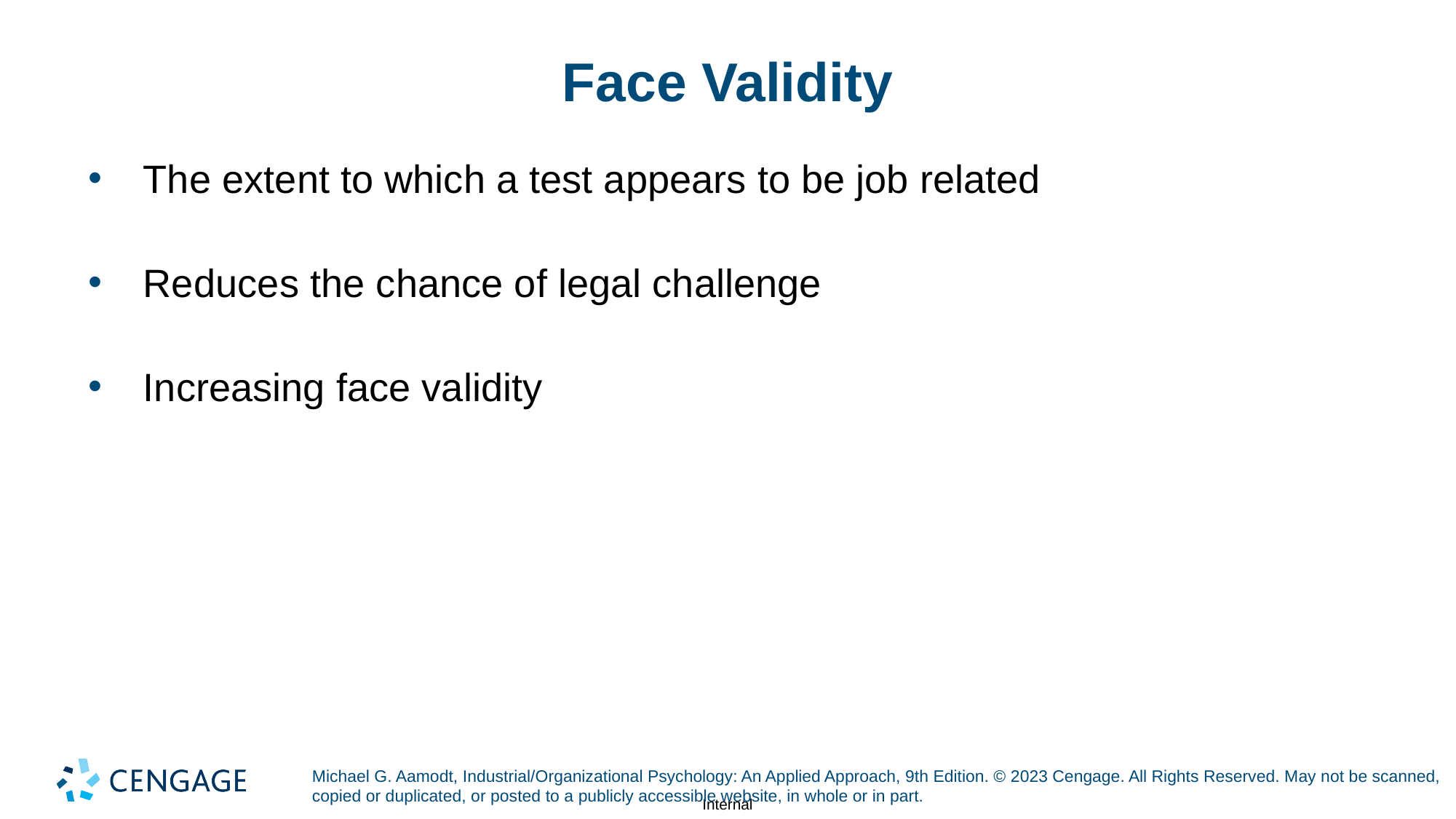

# Face Validity
The extent to which a test appears to be job related
Reduces the chance of legal challenge
Increasing face validity